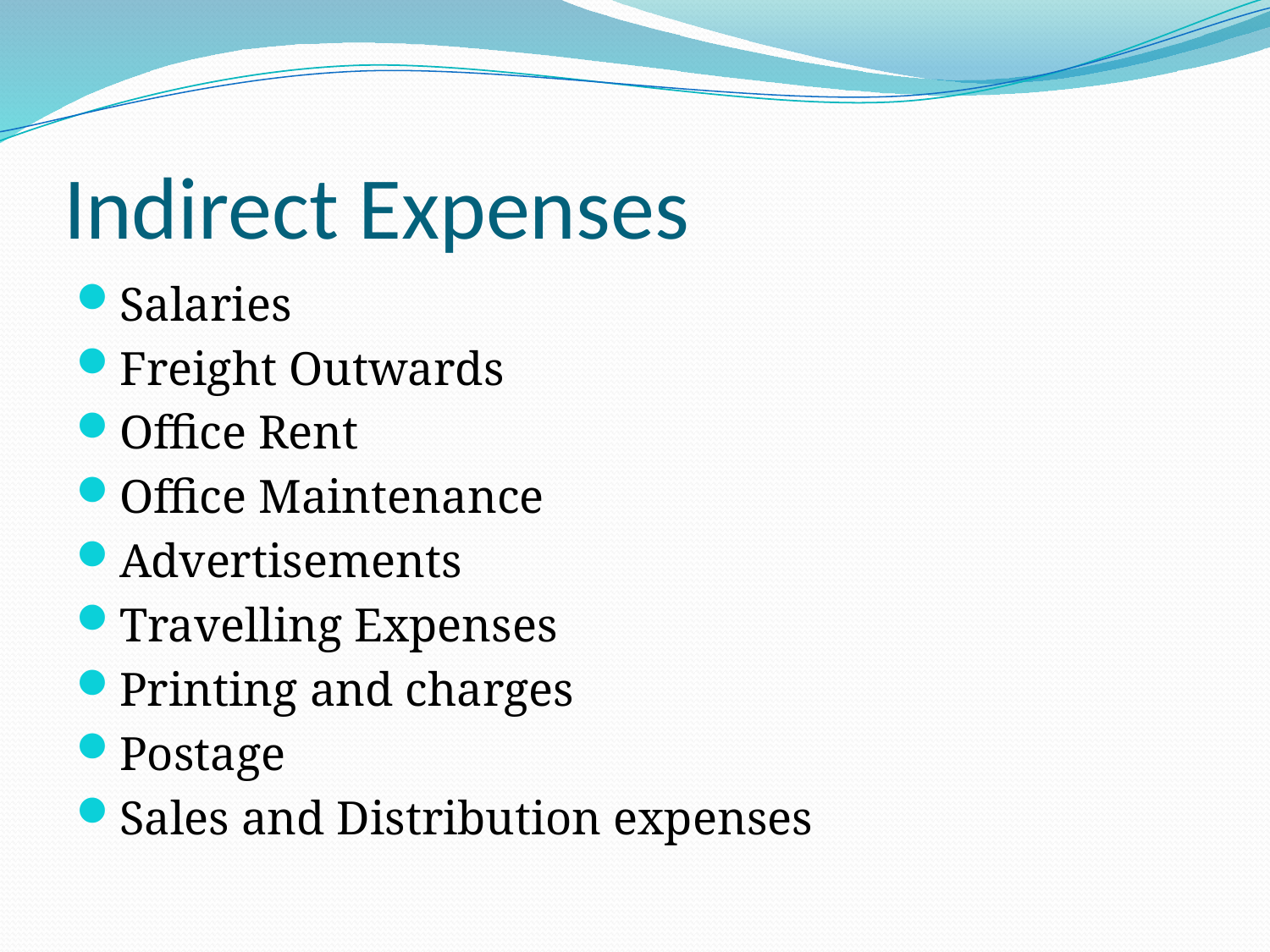

# Indirect Expenses
Salaries
Freight Outwards
Office Rent
Office Maintenance
Advertisements
Travelling Expenses
Printing and charges
Postage
Sales and Distribution expenses